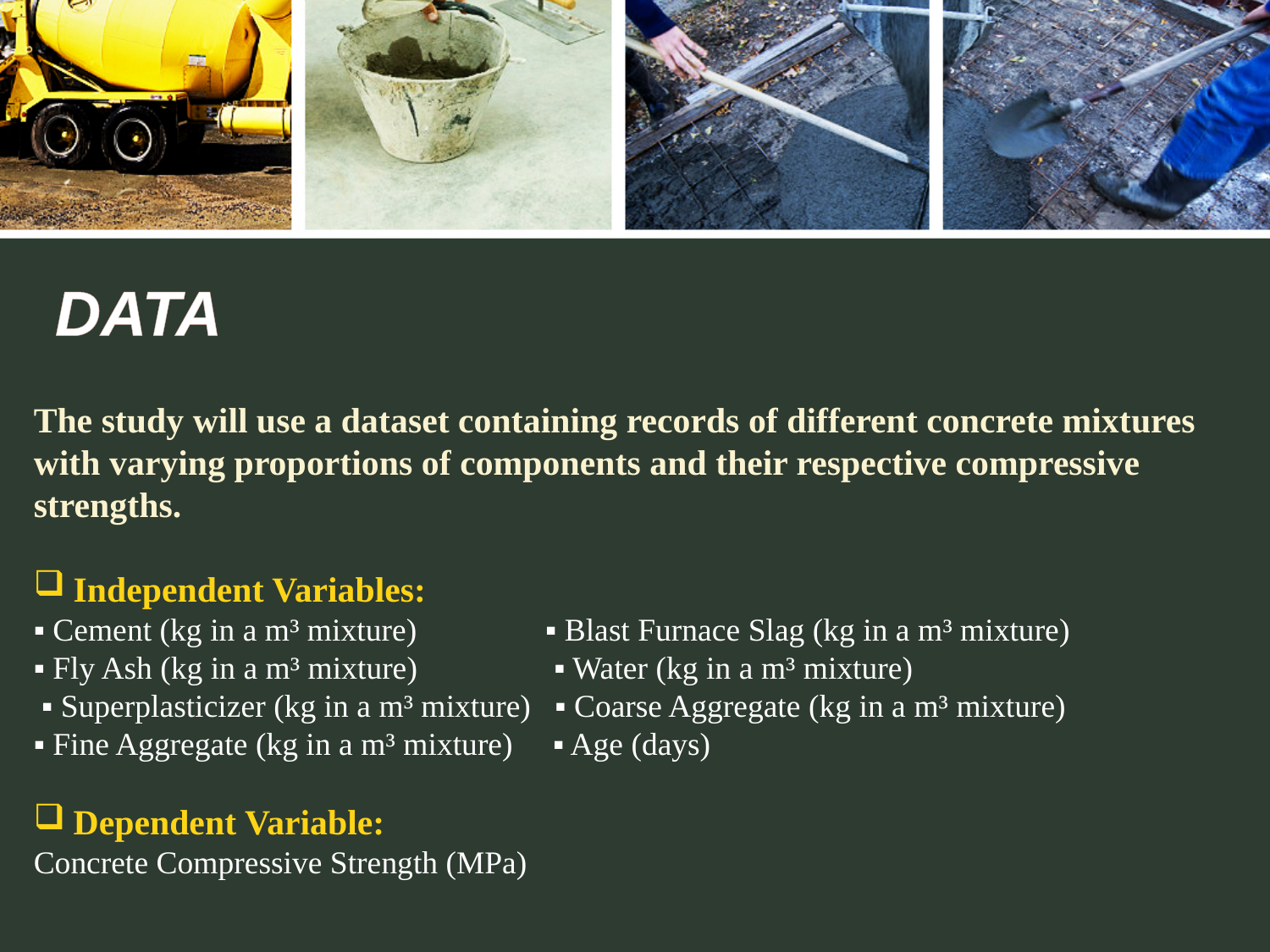

# DATA
The study will use a dataset containing records of different concrete mixtures with varying proportions of components and their respective compressive strengths.

Independent Variables:
▪ Cement (kg in a m³ mixture)                ▪ Blast Furnace Slag (kg in a m³ mixture)                     ▪ Fly Ash (kg in a m³ mixture)                 ▪ Water (kg in a m³ mixture)                                          ▪ Superplasticizer (kg in a m³ mixture)   ▪ Coarse Aggregate (kg in a m³ mixture)
▪ Fine Aggregate (kg in a m³ mixture)     ▪ Age (days)

Dependent Variable:
Concrete Compressive Strength (MPa)